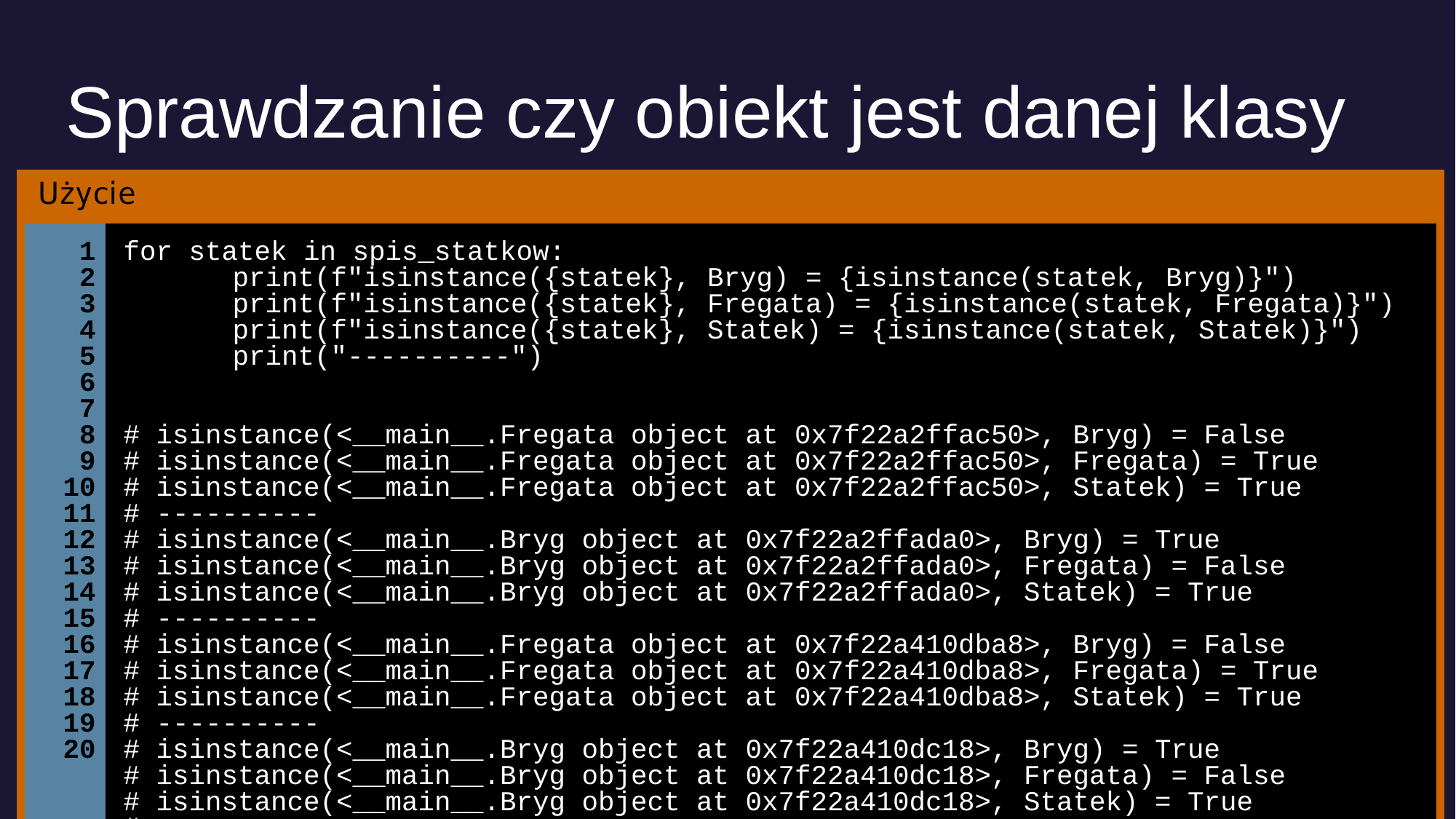

# Sprawdzanie czy obiekt jest danej klasy
| Użycie |  |
| --- | --- |
| 1 2 3 4 5 6 7 8 9 10 11 12 13 14 15 16 17 18 19 20 | for statek in spis\_statkow: print(f"isinstance({statek}, Bryg) = {isinstance(statek, Bryg)}") print(f"isinstance({statek}, Fregata) = {isinstance(statek, Fregata)}") print(f"isinstance({statek}, Statek) = {isinstance(statek, Statek)}") print("----------") # isinstance(<\_\_main\_\_.Fregata object at 0x7f22a2ffac50>, Bryg) = False # isinstance(<\_\_main\_\_.Fregata object at 0x7f22a2ffac50>, Fregata) = True # isinstance(<\_\_main\_\_.Fregata object at 0x7f22a2ffac50>, Statek) = True # ---------- # isinstance(<\_\_main\_\_.Bryg object at 0x7f22a2ffada0>, Bryg) = True # isinstance(<\_\_main\_\_.Bryg object at 0x7f22a2ffada0>, Fregata) = False # isinstance(<\_\_main\_\_.Bryg object at 0x7f22a2ffada0>, Statek) = True # ---------- # isinstance(<\_\_main\_\_.Fregata object at 0x7f22a410dba8>, Bryg) = False # isinstance(<\_\_main\_\_.Fregata object at 0x7f22a410dba8>, Fregata) = True # isinstance(<\_\_main\_\_.Fregata object at 0x7f22a410dba8>, Statek) = True # ---------- # isinstance(<\_\_main\_\_.Bryg object at 0x7f22a410dc18>, Bryg) = True # isinstance(<\_\_main\_\_.Bryg object at 0x7f22a410dc18>, Fregata) = False # isinstance(<\_\_main\_\_.Bryg object at 0x7f22a410dc18>, Statek) = True # ---------- # isinstance(<\_\_main\_\_.Fregata object at 0x7f22a2ffad30>, Bryg) = False # isinstance(<\_\_main\_\_.Fregata object at 0x7f22a2ffad30>, Fregata) = True # isinstance(<\_\_main\_\_.Fregata object at 0x7f22a2ffad30>, Statek) = True # ---------- |